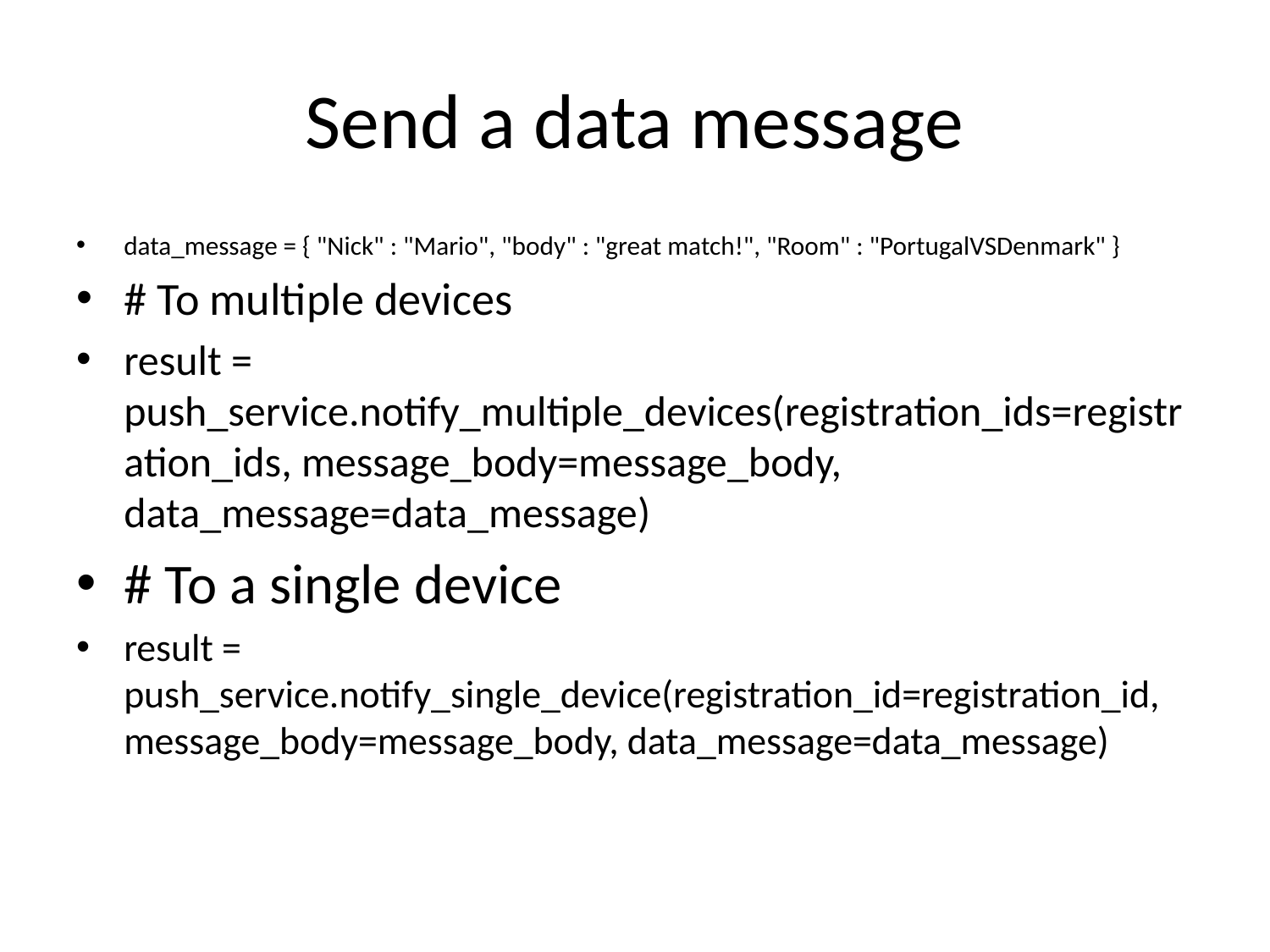

# Send a data message
data_message = { "Nick" : "Mario", "body" : "great match!", "Room" : "PortugalVSDenmark" }
# To multiple devices
result = push_service.notify_multiple_devices(registration_ids=registration_ids, message_body=message_body, data_message=data_message)
# To a single device
result = push_service.notify_single_device(registration_id=registration_id, message_body=message_body, data_message=data_message)